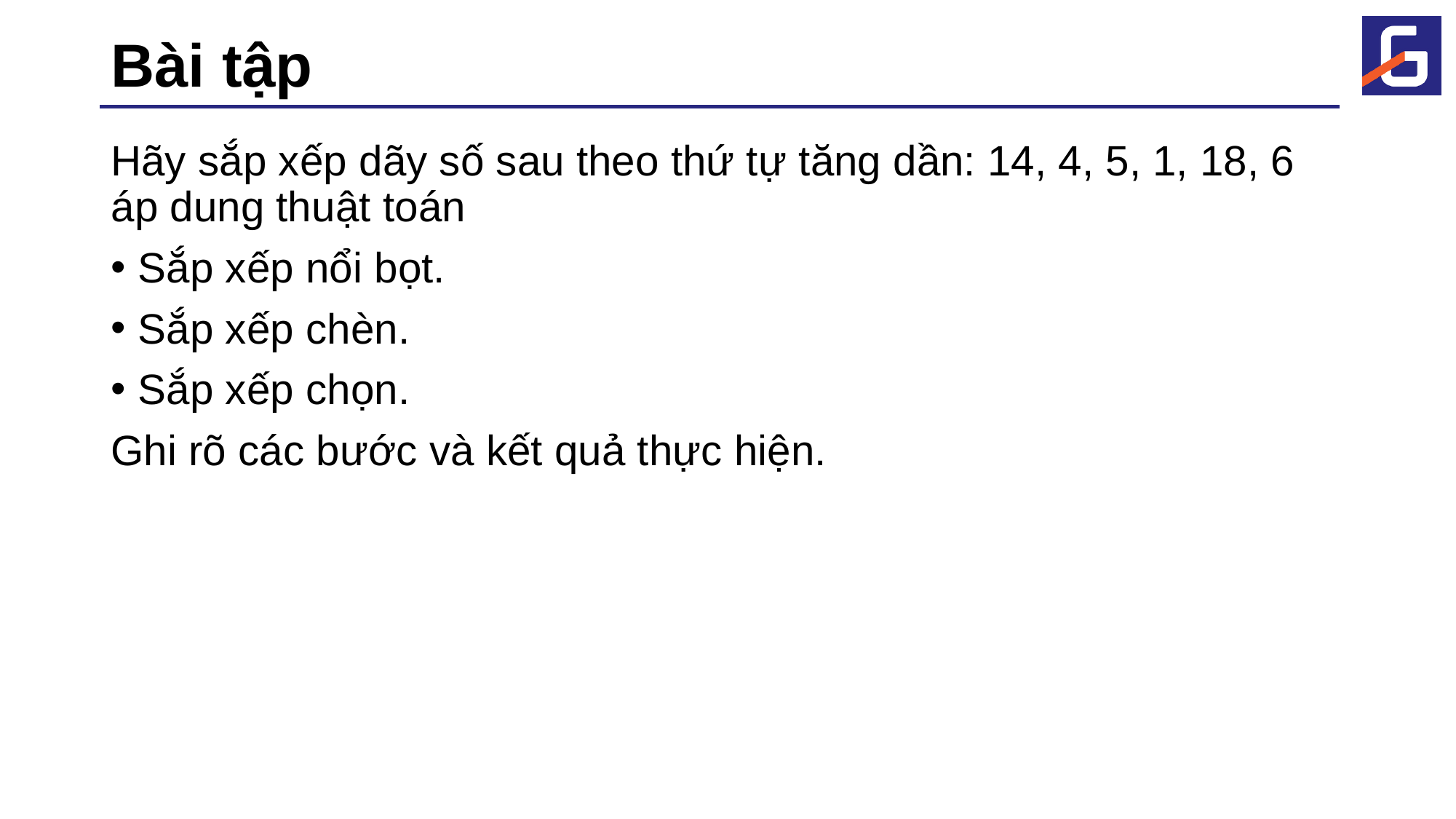

# Bài tập
Hãy sắp xếp dãy số sau theo thứ tự tăng dần: 14, 4, 5, 1, 18, 6 áp dung thuật toán
Sắp xếp nổi bọt.
Sắp xếp chèn.
Sắp xếp chọn.
Ghi rõ các bước và kết quả thực hiện.